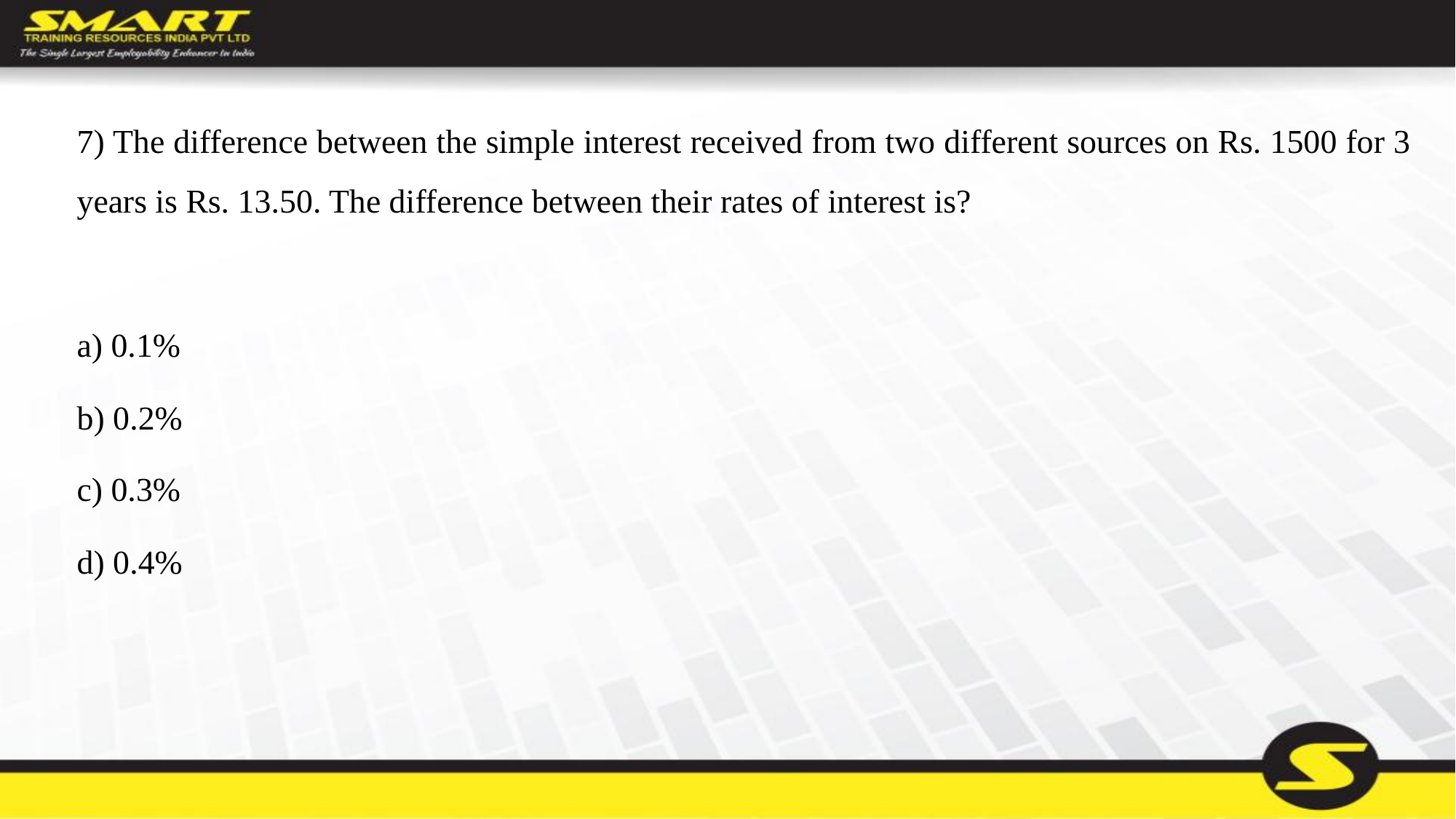

7) The difference between the simple interest received from two different sources on Rs. 1500 for 3 years is Rs. 13.50. The difference between their rates of interest is?

a) 0.1%
b) 0.2%
c) 0.3%
d) 0.4%